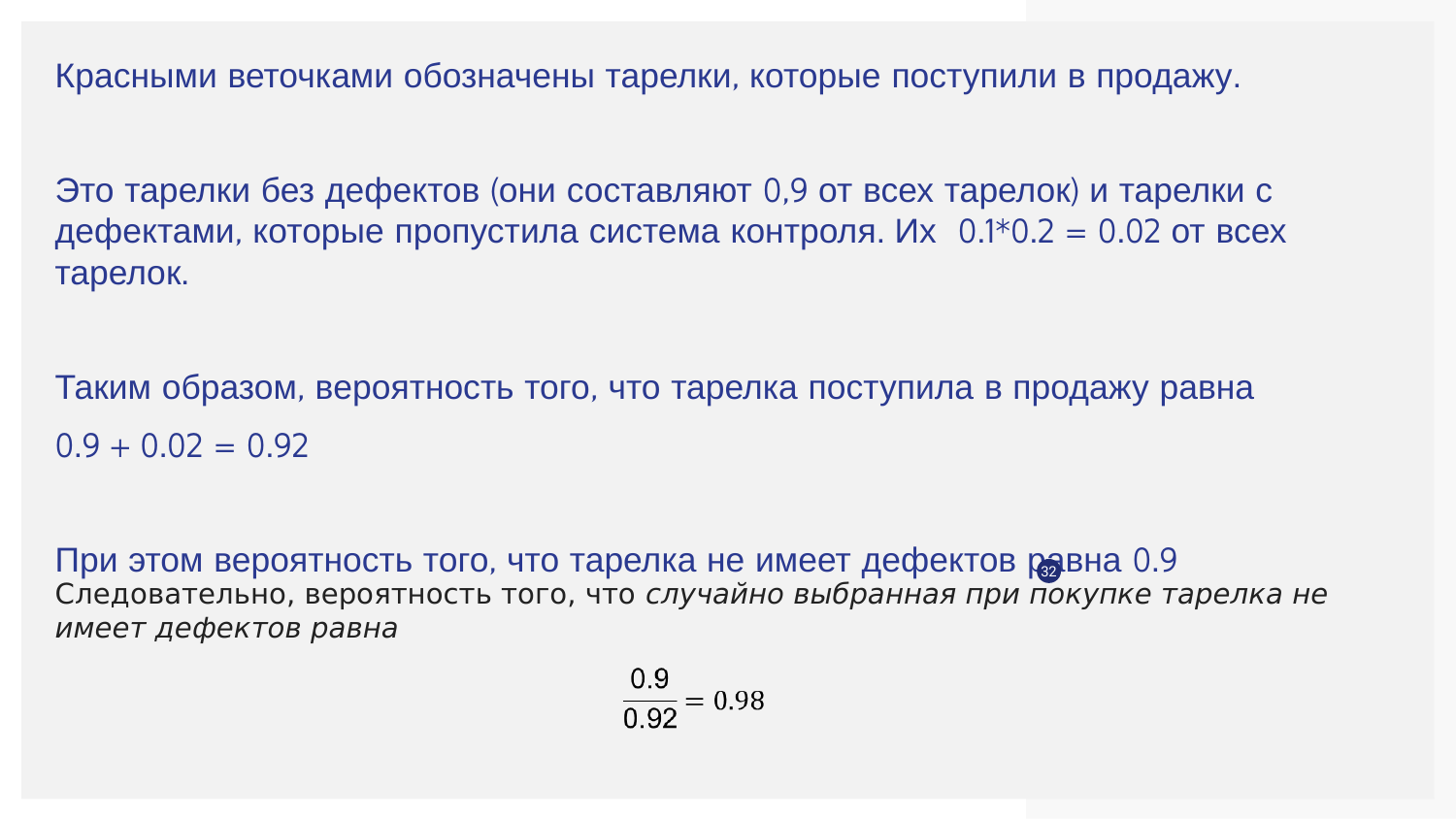

Красными веточками обозначены тарелки, которые поступили в продажу.

Это тарелки без дефектов (они составляют 0,9 от всех тарелок) и тарелки с дефектами, которые пропустила система контроля. Их  0.1*0.2 = 0.02 от всех тарелок.

Таким образом, вероятность того, что тарелка поступила в продажу равна
0.9 + 0.02 = 0.92

При этом вероятность того, что тарелка не имеет дефектов равна 0.9
32
Следовательно, вероятность того, что случайно выбранная при покупке тарелка не имеет дефектов равна